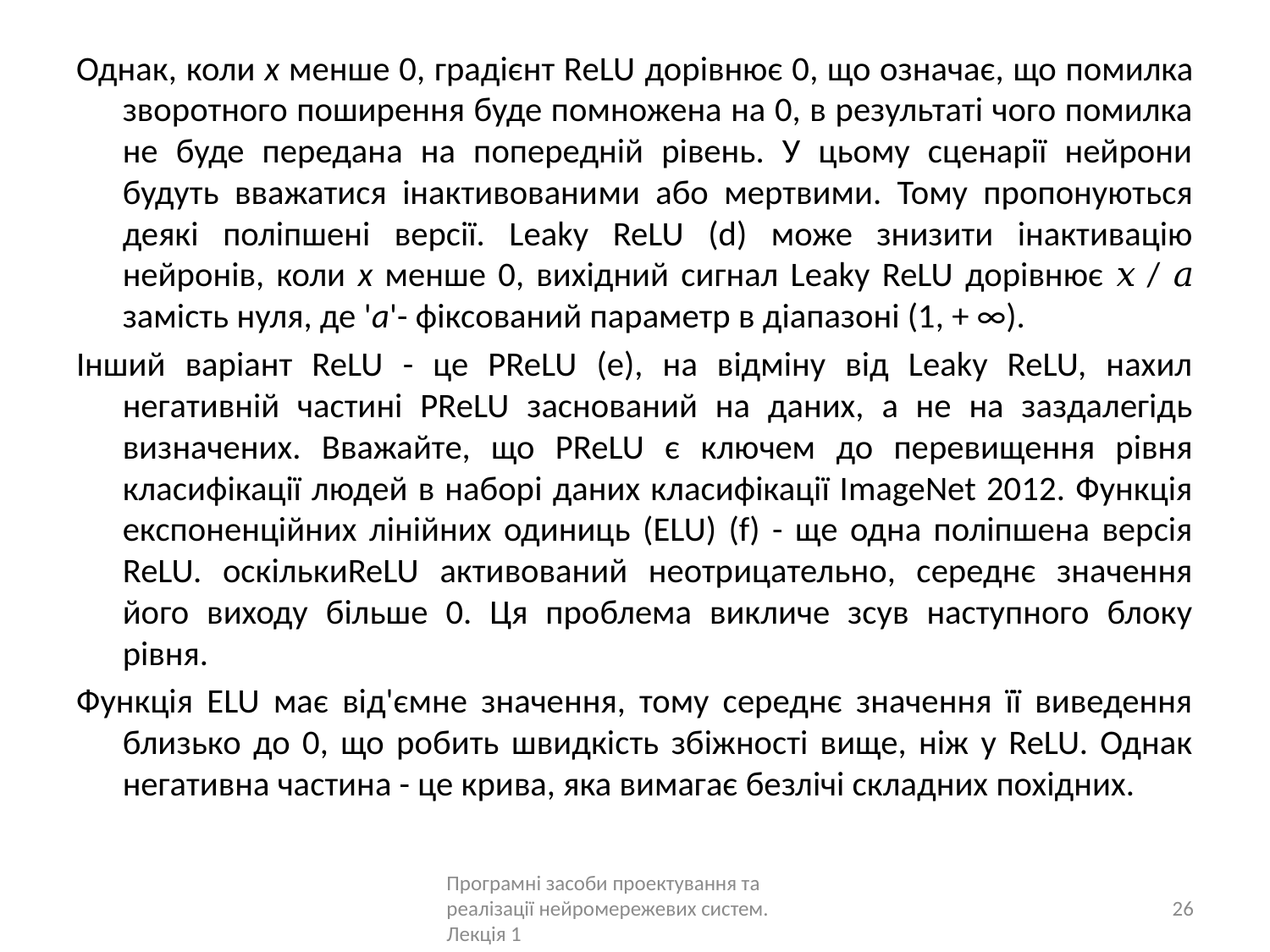

Однак, коли x менше 0, градієнт ReLU дорівнює 0, що означає, що помилка зворотного поширення буде помножена на 0, в результаті чого помилка не буде передана на попередній рівень. У цьому сценарії нейрони будуть вважатися інактивованими або мертвими. Тому пропонуються деякі поліпшені версії. Leaky ReLU (d) може знизити інактивацію нейронів, коли x менше 0, вихідний сигнал Leaky ReLU дорівнює 𝑥 / 𝑎 замість нуля, де 'a'- фіксований параметр в діапазоні (1, + ∞).
Інший варіант ReLU - це PReLU (e), на відміну від Leaky ReLU, нахил негативній частині PReLU заснований на даних, а не на заздалегідь визначених. Вважайте, що PReLU є ключем до перевищення рівня класифікації людей в наборі даних класифікації ImageNet 2012. Функція експоненційних лінійних одиниць (ELU) (f) - ще одна поліпшена версія ReLU. оскількиReLU активований неотрицательно, середнє значення його виходу більше 0. Ця проблема викличе зсув наступного блоку рівня.
Функція ELU має від'ємне значення, тому середнє значення її виведення близько до 0, що робить швидкість збіжності вище, ніж у ReLU. Однак негативна частина - це крива, яка вимагає безлічі складних похідних.
Програмні засоби проектування та реалізації нейромережевих систем. Лекція 1
26